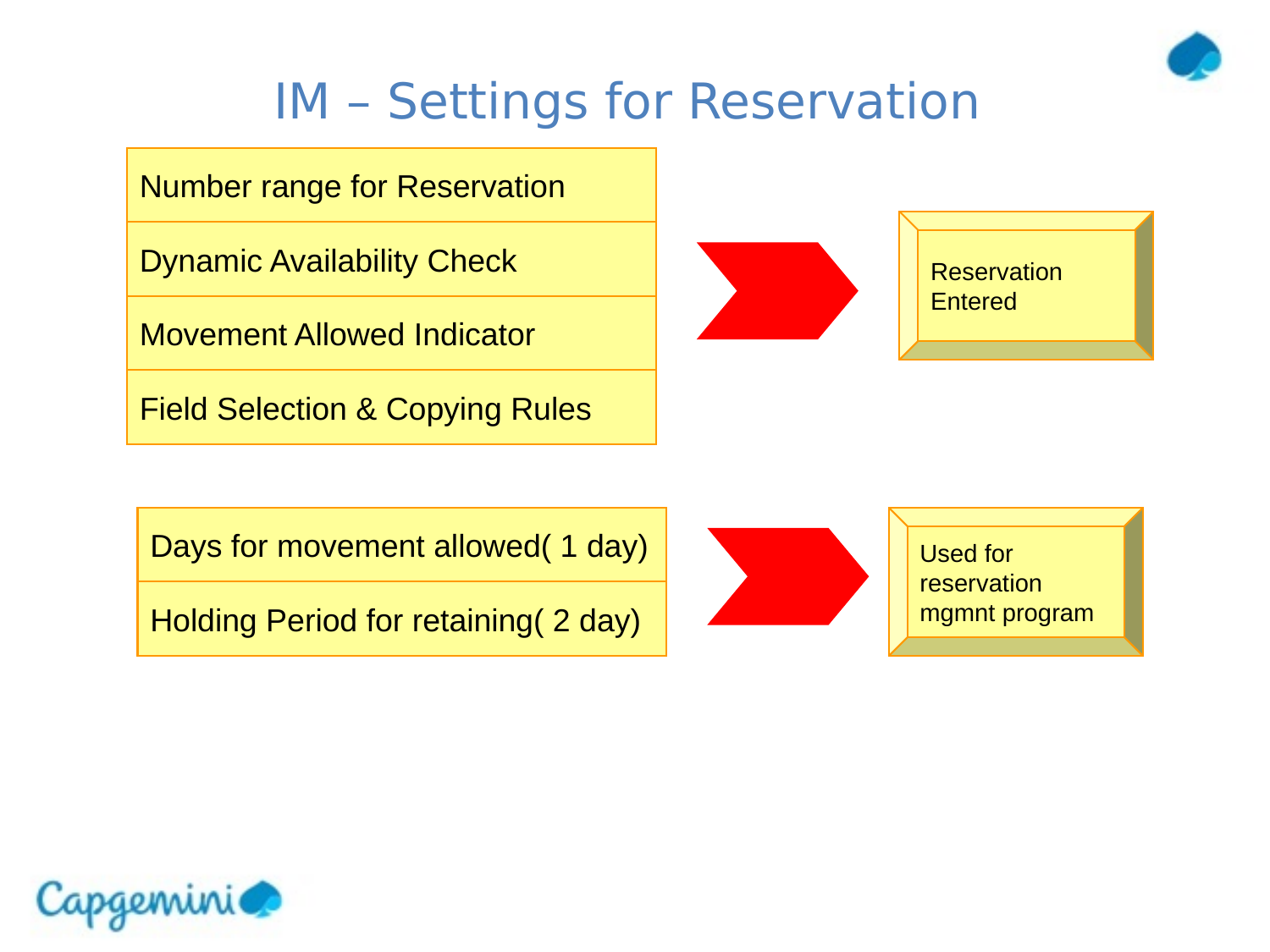

# IM – Settings for Reservation
Number range for Reservation
Reservation Entered
Dynamic Availability Check

Movement Allowed Indicator
Field Selection & Copying Rules
Days for movement allowed( 1 day)
Used for reservation mgmnt program

Holding Period for retaining( 2 day)